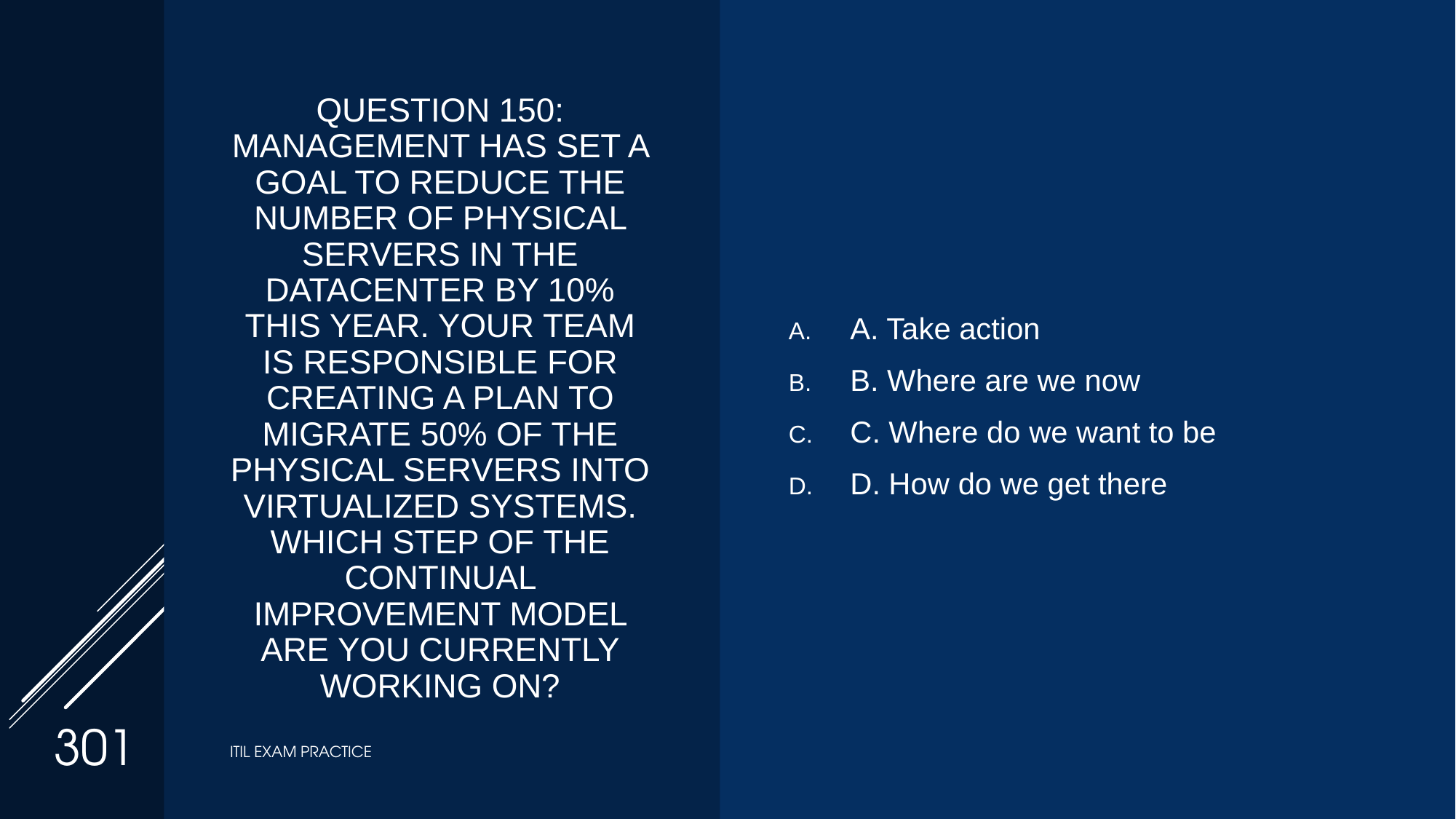

# Question 150: Management has set a goal to reduce the number of physical servers in the datacenter by 10% this year. Your team is responsible for creating a plan to migrate 50% of the physical servers into virtualized systems. Which step of the continual improvement model are you currently working on?
A. Take action
B. Where are we now
C. Where do we want to be
D. How do we get there
301
ITIL EXAM PRACTICE